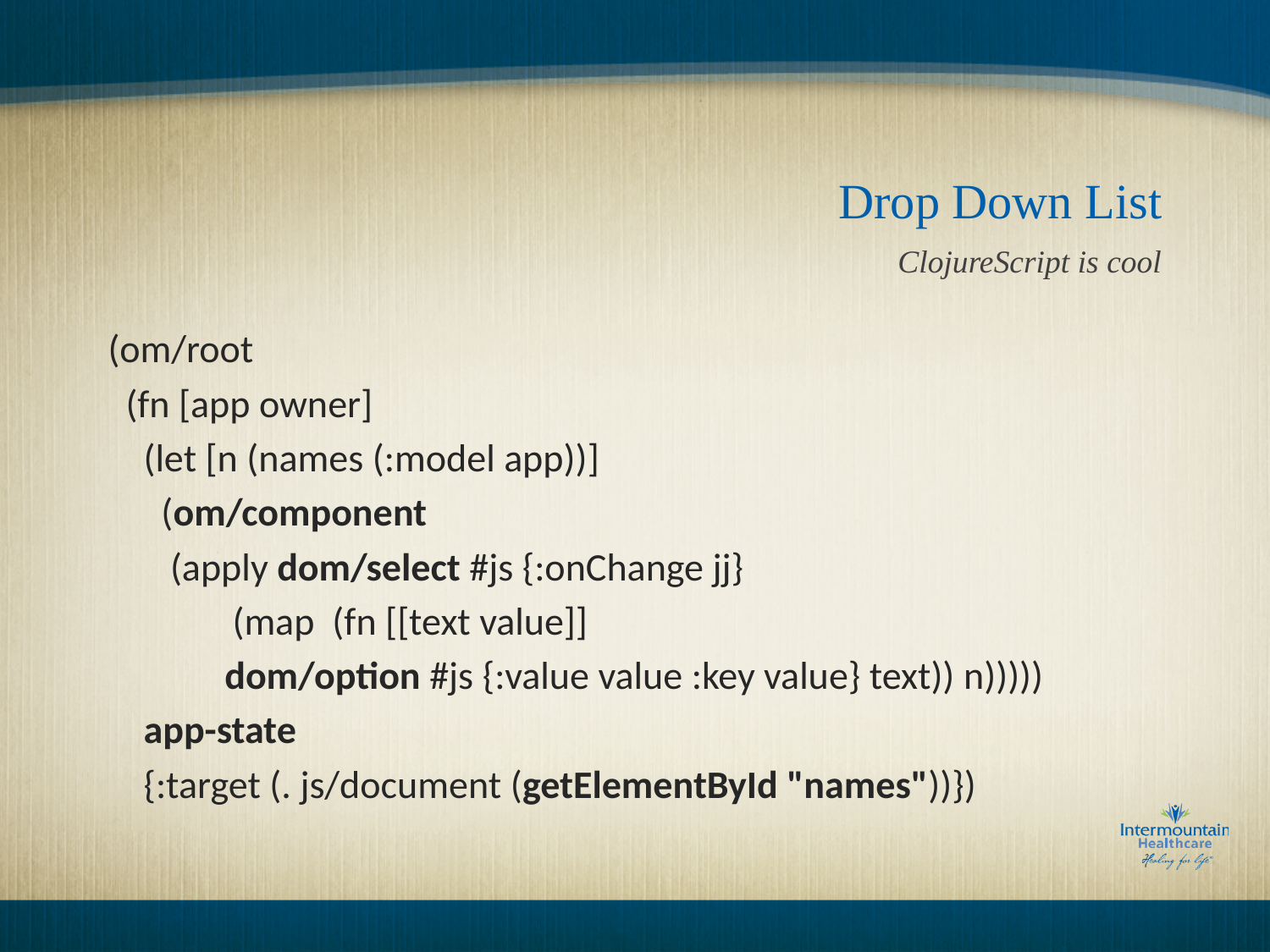

# Drop Down List
ClojureScript is cool
(om/root
  (fn [app owner]
    (let [n (names (:model app))]
      (om/component
       (apply dom/select #js {:onChange jj}
              (map  (fn [[text value]]
			dom/option #js {:value value :key value} text)) n)))))
    app-state
    {:target (. js/document (getElementById "names"))})